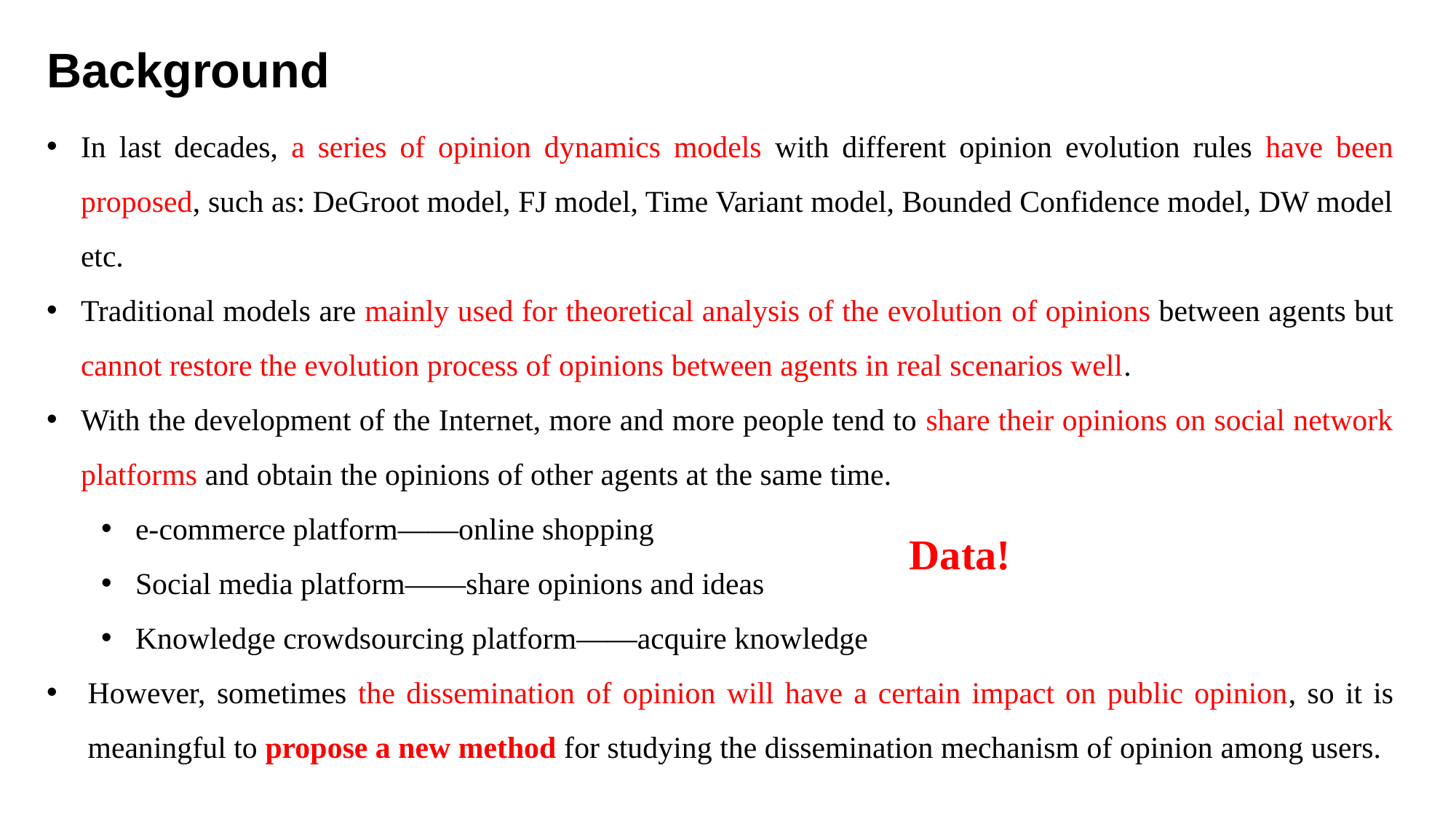

Background
In last decades, a series of opinion dynamics models with different opinion evolution rules have been proposed, such as: DeGroot model, FJ model, Time Variant model, Bounded Confidence model, DW model etc.
Traditional models are mainly used for theoretical analysis of the evolution of opinions between agents but cannot restore the evolution process of opinions between agents in real scenarios well.
With the development of the Internet, more and more people tend to share their opinions on social network platforms and obtain the opinions of other agents at the same time.
e-commerce platform——online shopping
Social media platform——share opinions and ideas
Knowledge crowdsourcing platform——acquire knowledge
However, sometimes the dissemination of opinion will have a certain impact on public opinion, so it is meaningful to propose a new method for studying the dissemination mechanism of opinion among users.
Data!